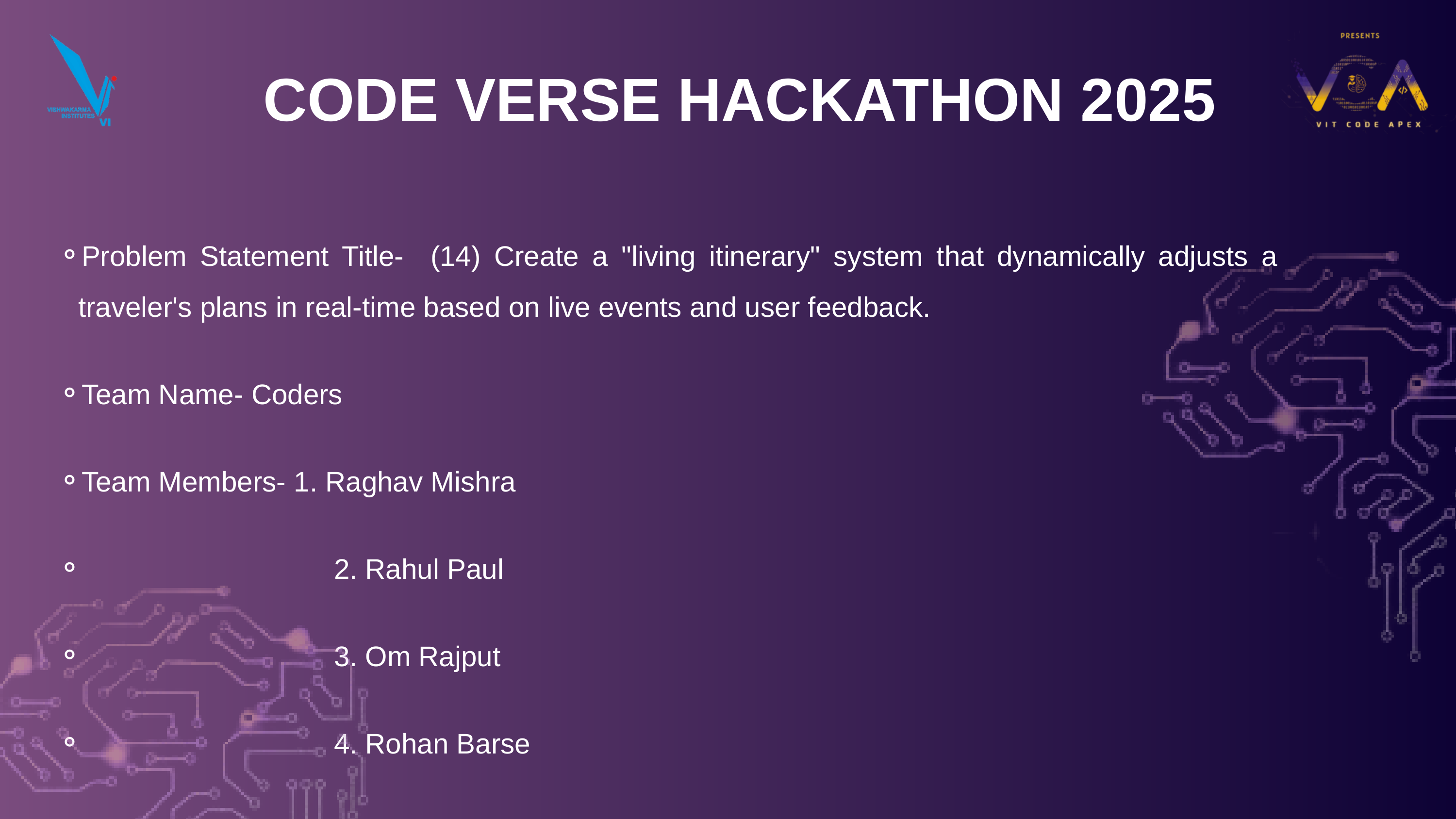

CODE VERSE HACKATHON 2025

Problem Statement Title-  (14) Create a "living itinerary" system that dynamically adjusts a traveler's plans in real-time based on live events and user feedback.
Team Name- Coders
Team Members- 1. Raghav Mishra
                                2. Rahul Paul
                                3. Om Rajput
                                4. Rohan Barse